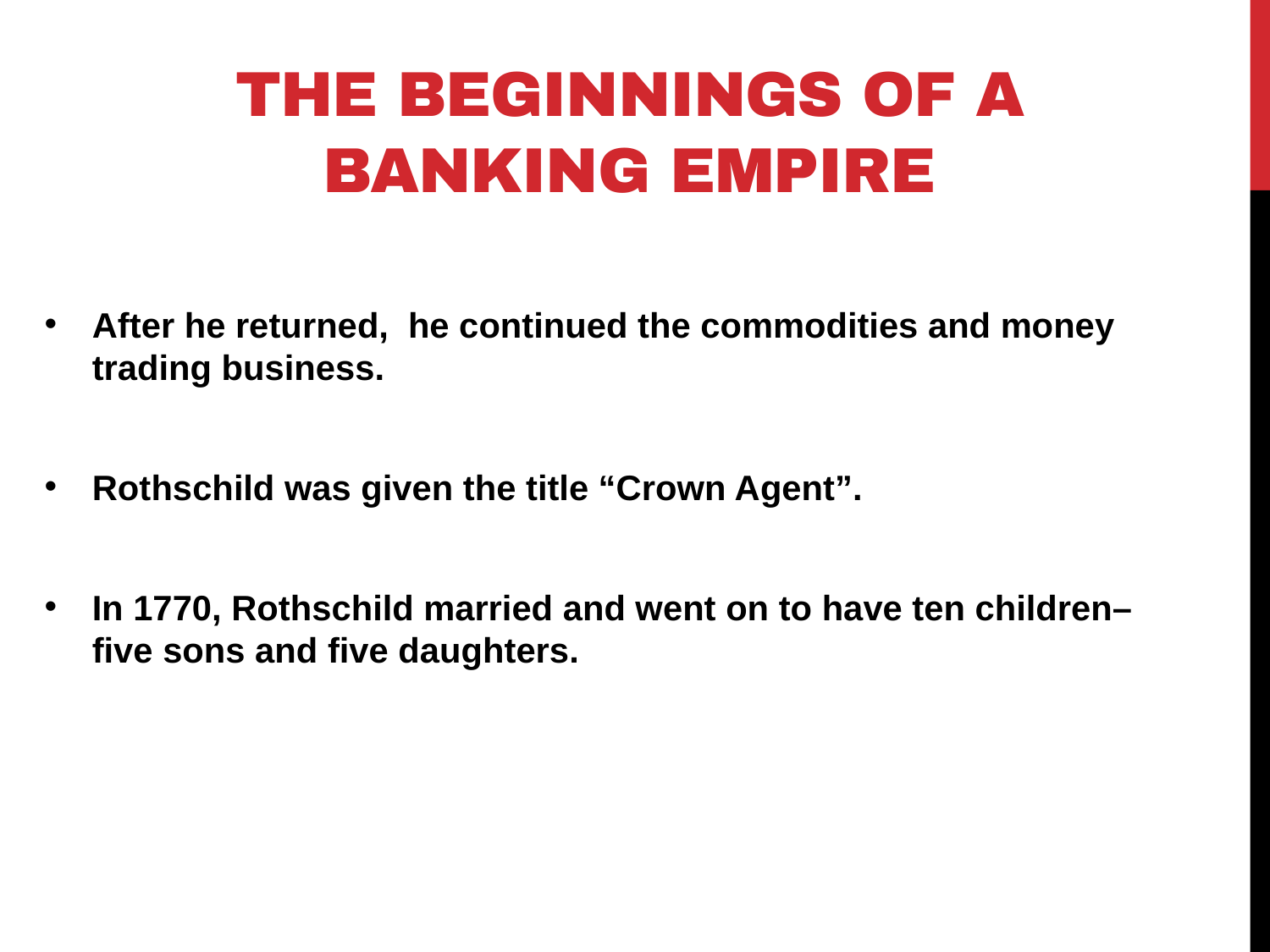

# The beginnings of a Banking Empire
After he returned,  he continued the commodities and money trading business.

Rothschild was given the title “Crown Agent”.

In 1770, Rothschild married and went on to have ten children–five sons and five daughters.